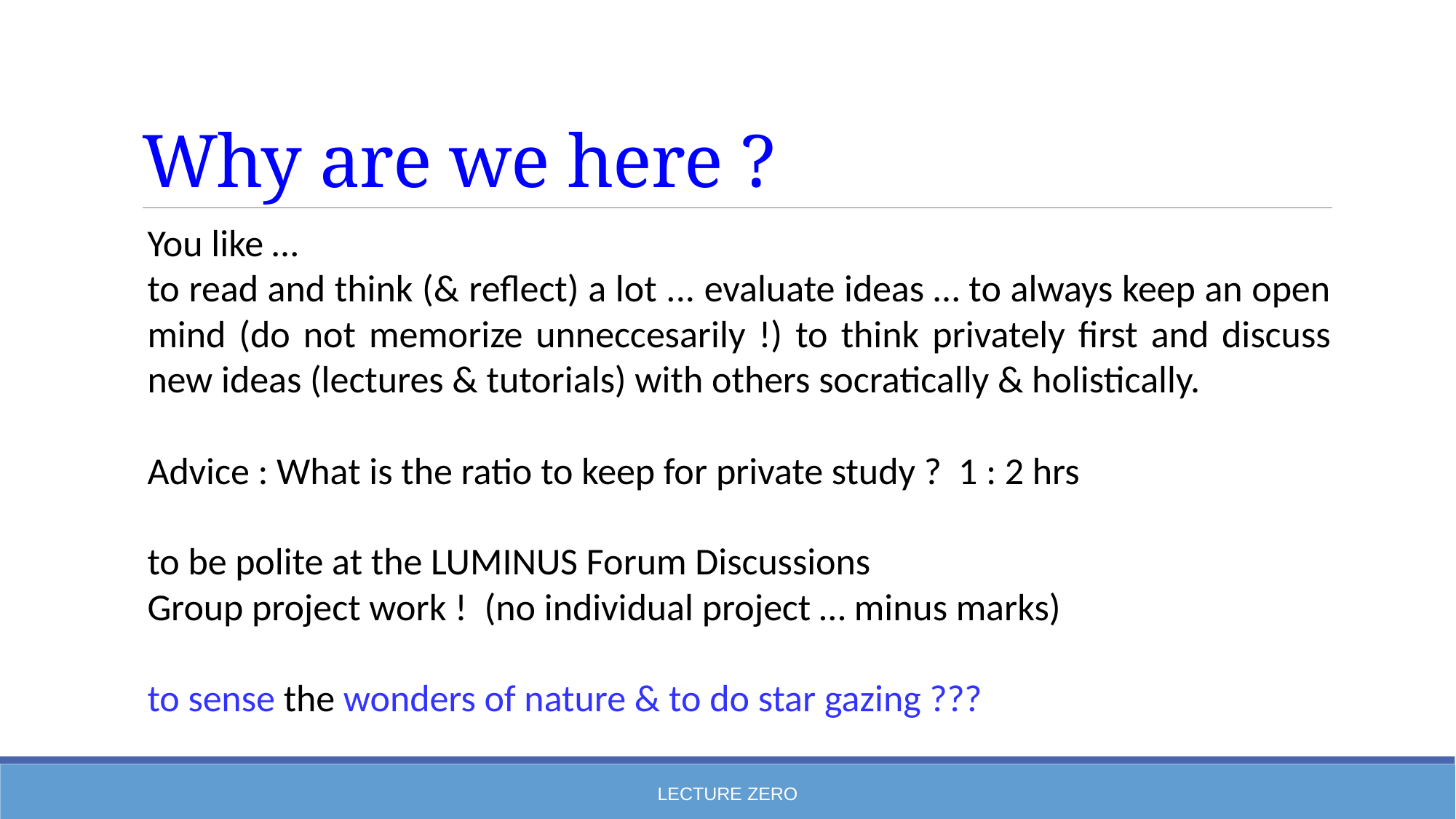

# Why are we here ?
You like …
to read and think (& reflect) a lot ... evaluate ideas … to always keep an open mind (do not memorize unneccesarily !) to think privately first and discuss new ideas (lectures & tutorials) with others socratically & holistically.

Advice : What is the ratio to keep for private study ?  1 : 2 hrs

to be polite at the LUMINUS Forum Discussions
Group project work !  (no individual project … minus marks)

to sense the wonders of nature & to do star gazing ???
Lecture Zero